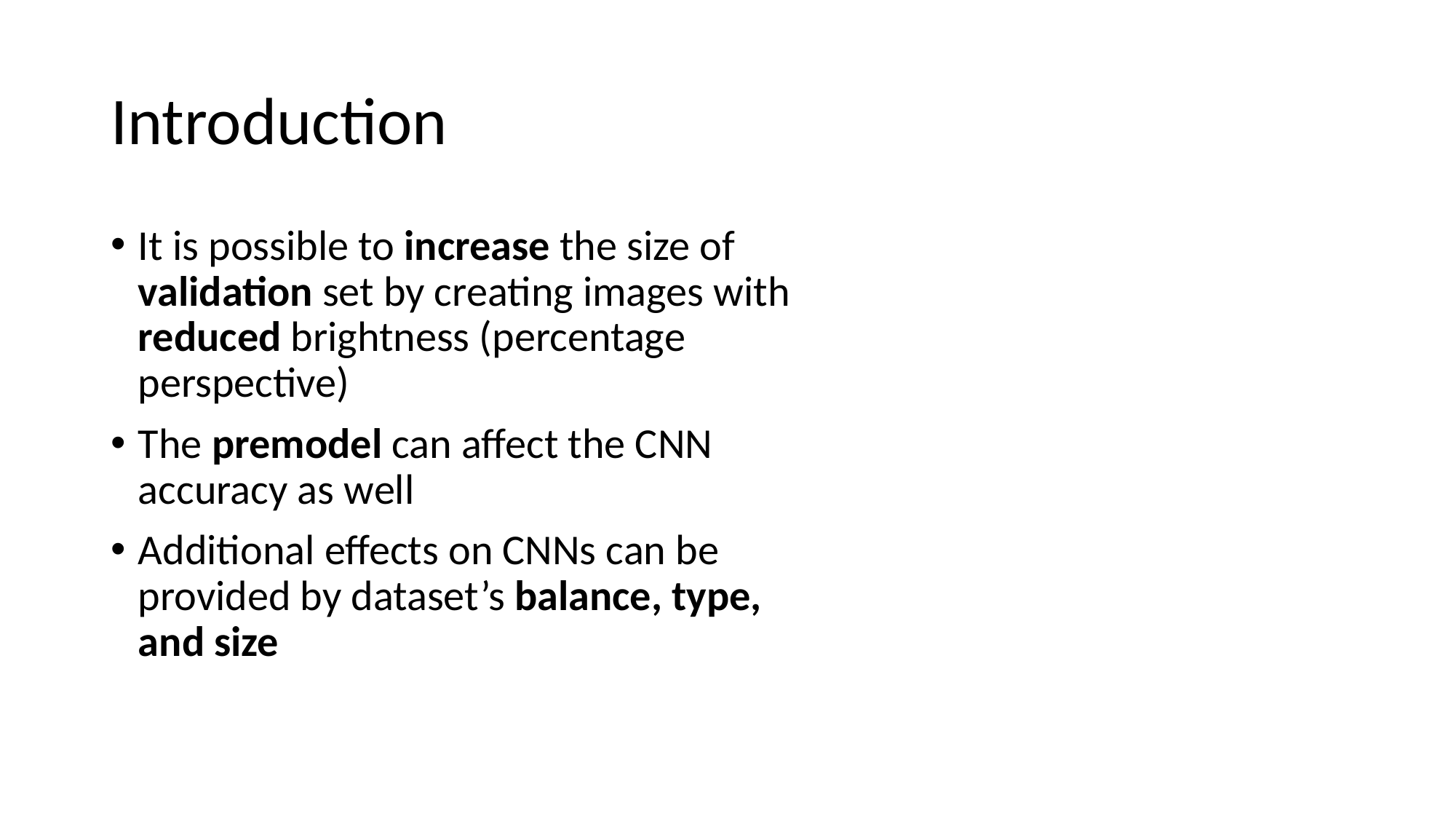

# Introduction
It is possible to increase the size of validation set by creating images with reduced brightness (percentage perspective)
The premodel can affect the CNN accuracy as well
Additional effects on CNNs can be provided by dataset’s balance, type, and size